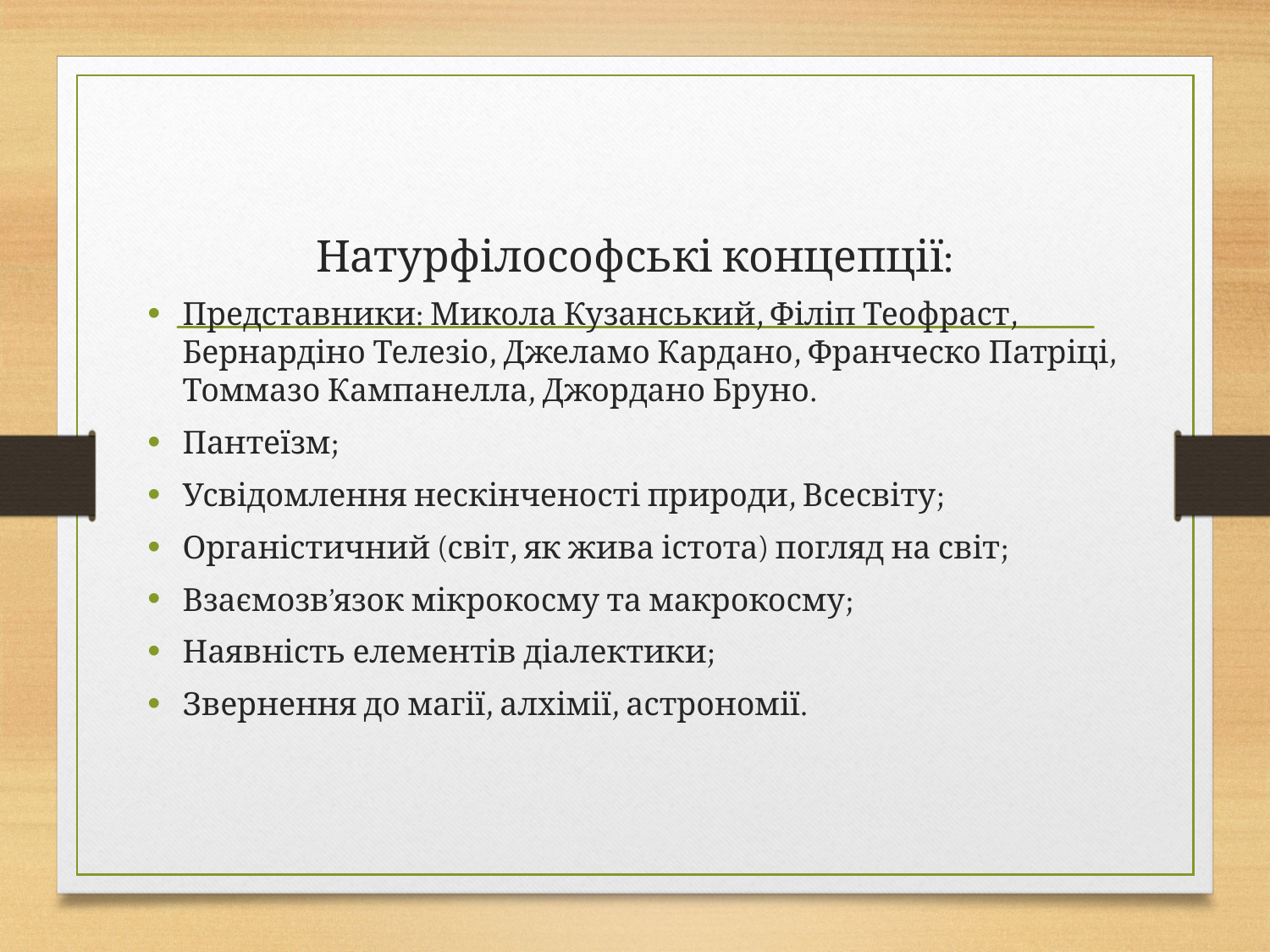

# Натурфілософські концепції:
Представники: Микола Кузанський, Філіп Теофраст, Бернардіно Телезіо, Джеламо Кардано, Франческо Патріці, Томмазо Кампанелла, Джордано Бруно.
Пантеїзм;
Усвідомлення нескінченості природи, Всесвіту;
Органістичний (світ, як жива істота) погляд на світ;
Взаємозв’язок мікрокосму та макрокосму;
Наявність елементів діалектики;
Звернення до магії, алхімії, астрономії.